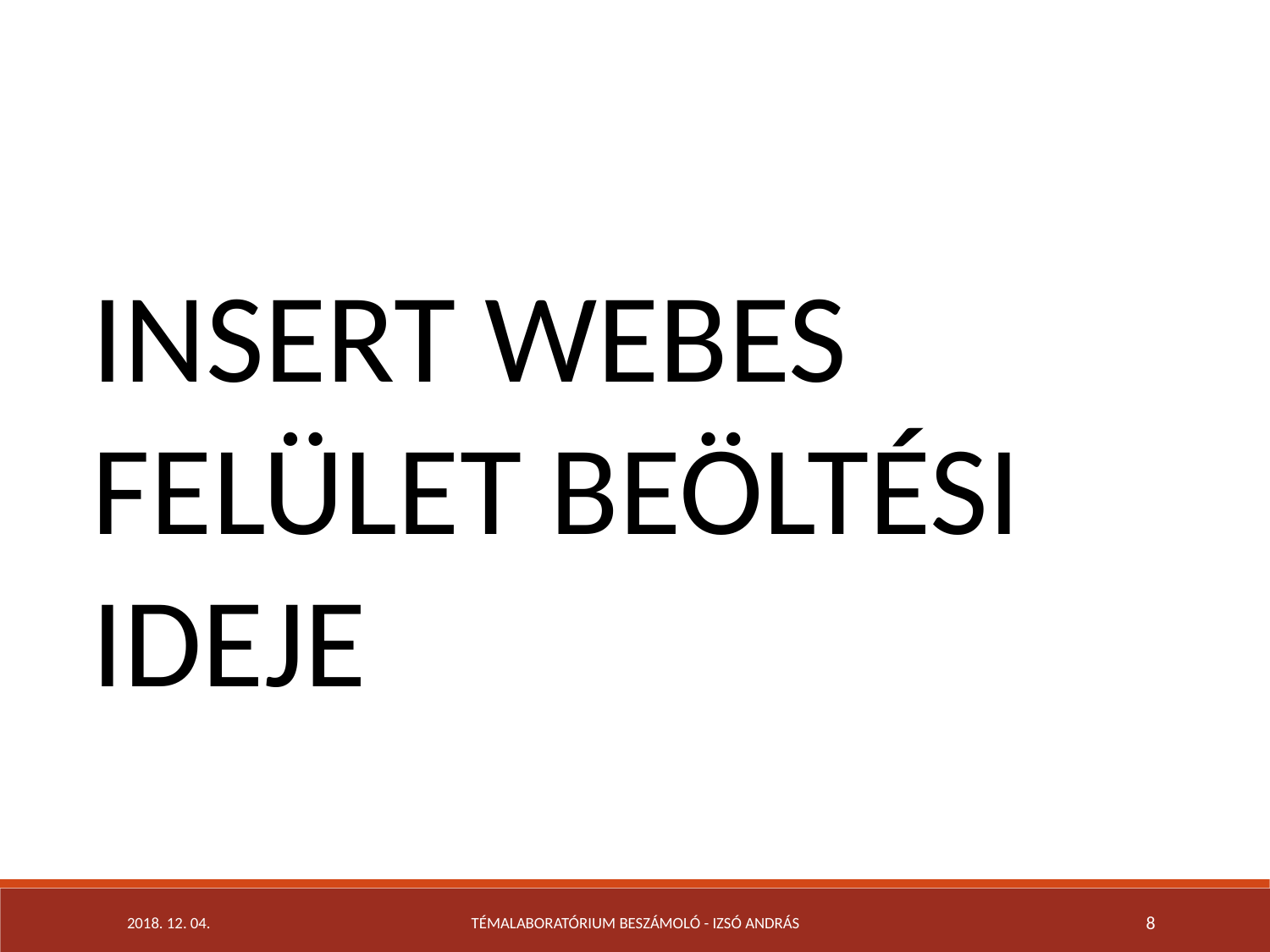

INSERT WEBES FELÜLET BEÖLTÉSI IDEJE
2018. 12. 04.
Témalaboratórium beszámoló - Izsó András
8